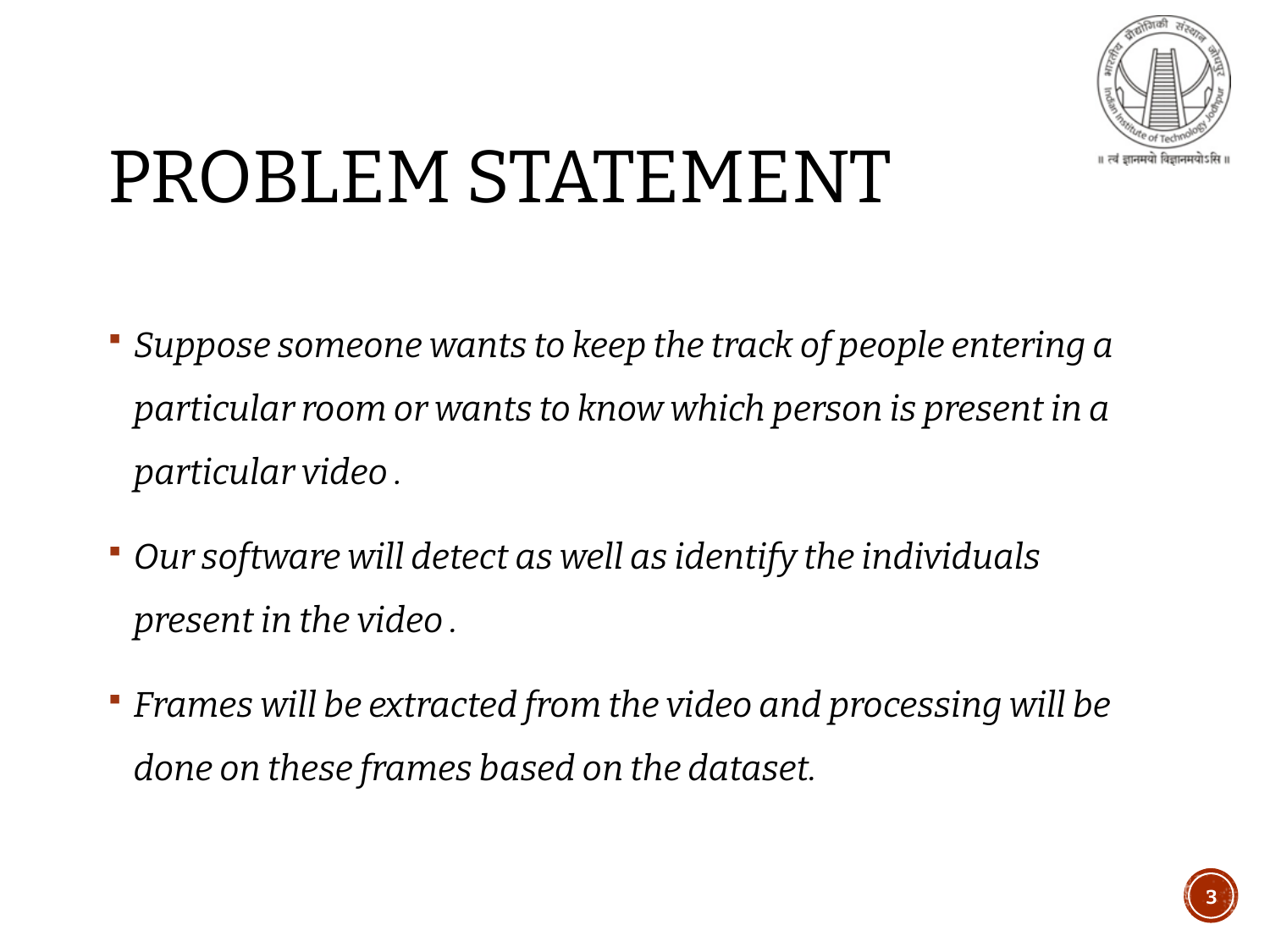

# Problem statement
Suppose someone wants to keep the track of people entering a particular room or wants to know which person is present in a particular video .
Our software will detect as well as identify the individuals present in the video .
Frames will be extracted from the video and processing will be done on these frames based on the dataset.
3